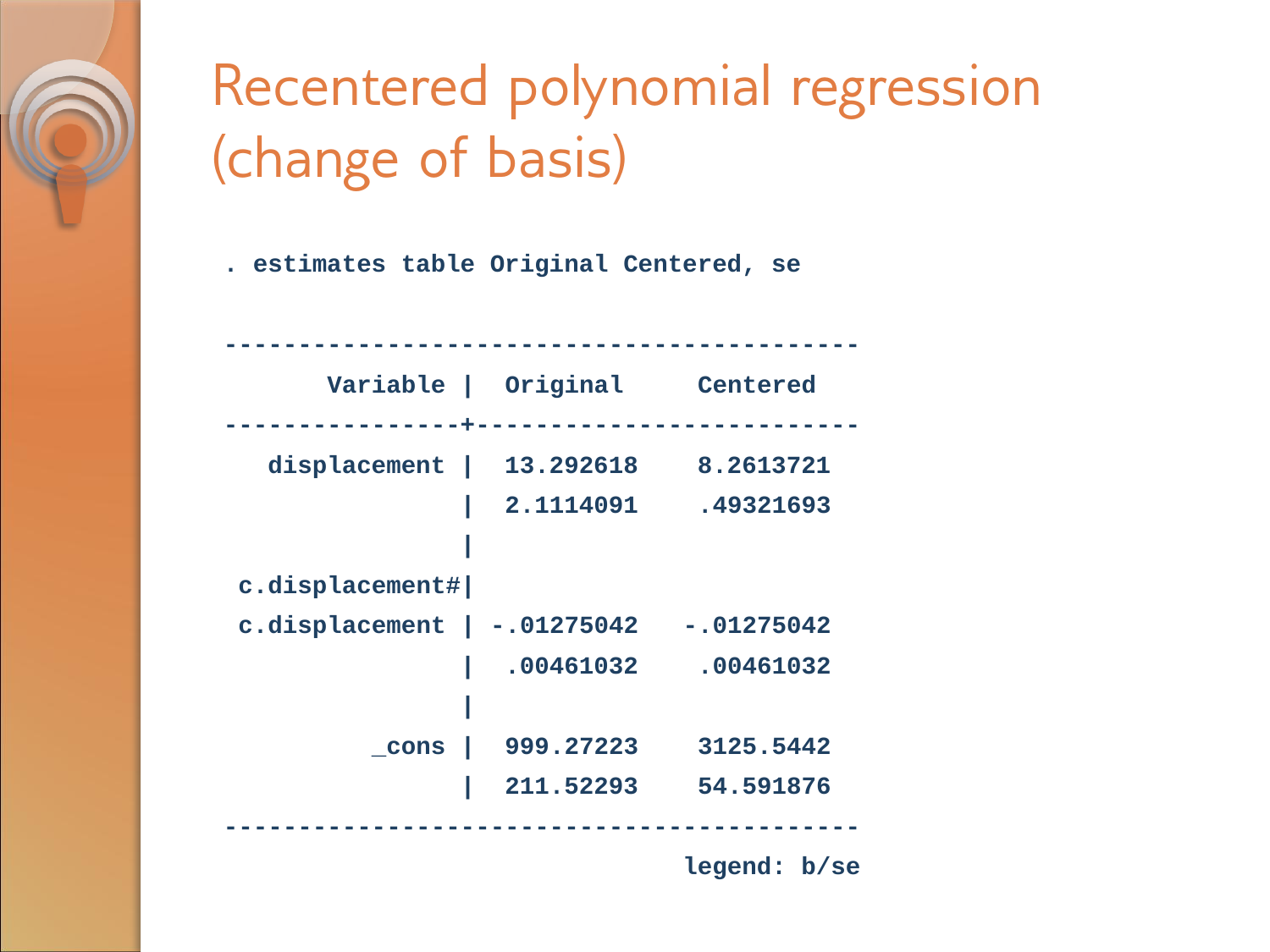

# Recentered polynomial regression (change of basis)

. estimates table Original Centered, se

-------------------------------------------
       Variable |  Original     Centered
----------------+--------------------------
   displacement |  13.292618    8.2613721
                |  2.1114091    .49321693
                |
 c.displacement#|
 c.displacement | -.01275042   -.01275042
                |  .00461032    .00461032
                |
          _cons |  999.27223    3125.5442
                |  211.52293    54.591876
-------------------------------------------
                               legend: b/se